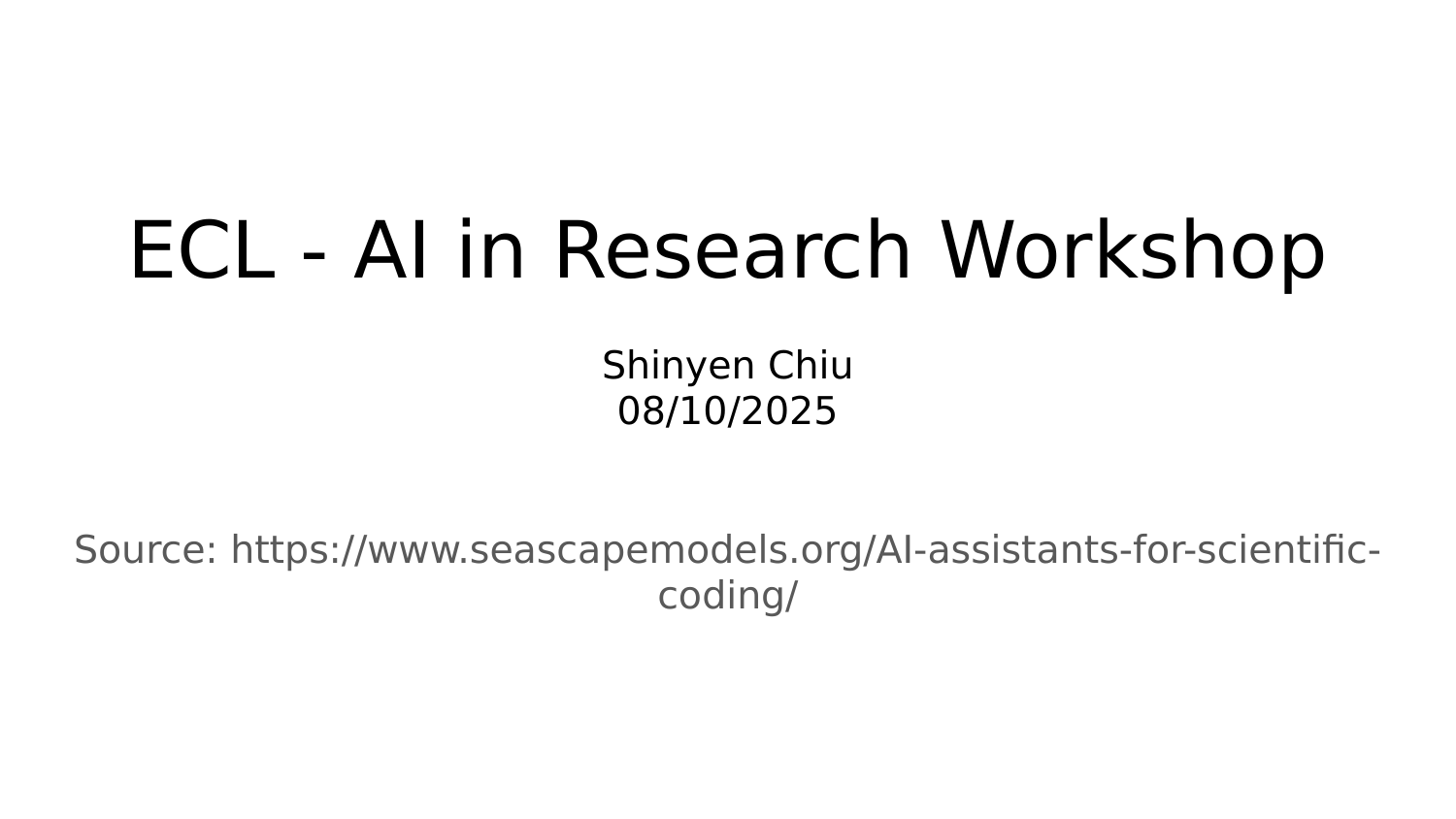

ECL - AI in Research Workshop

Shinyen Chiu
08/10/2025

Source: https://www.seascapemodels.org/AI-assistants-for-scientific-coding/